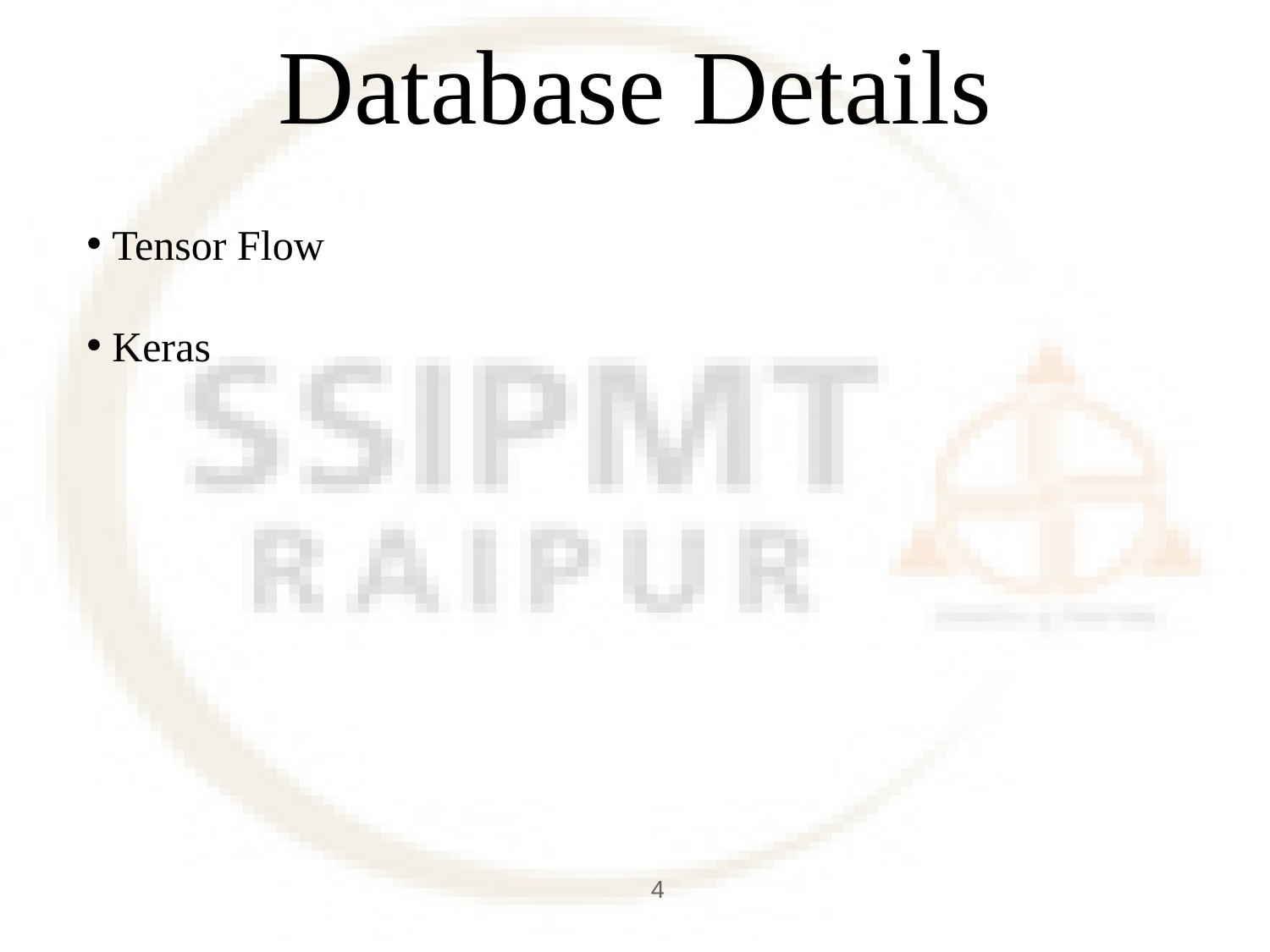

# Database Details
 Tensor Flow

 Keras
4